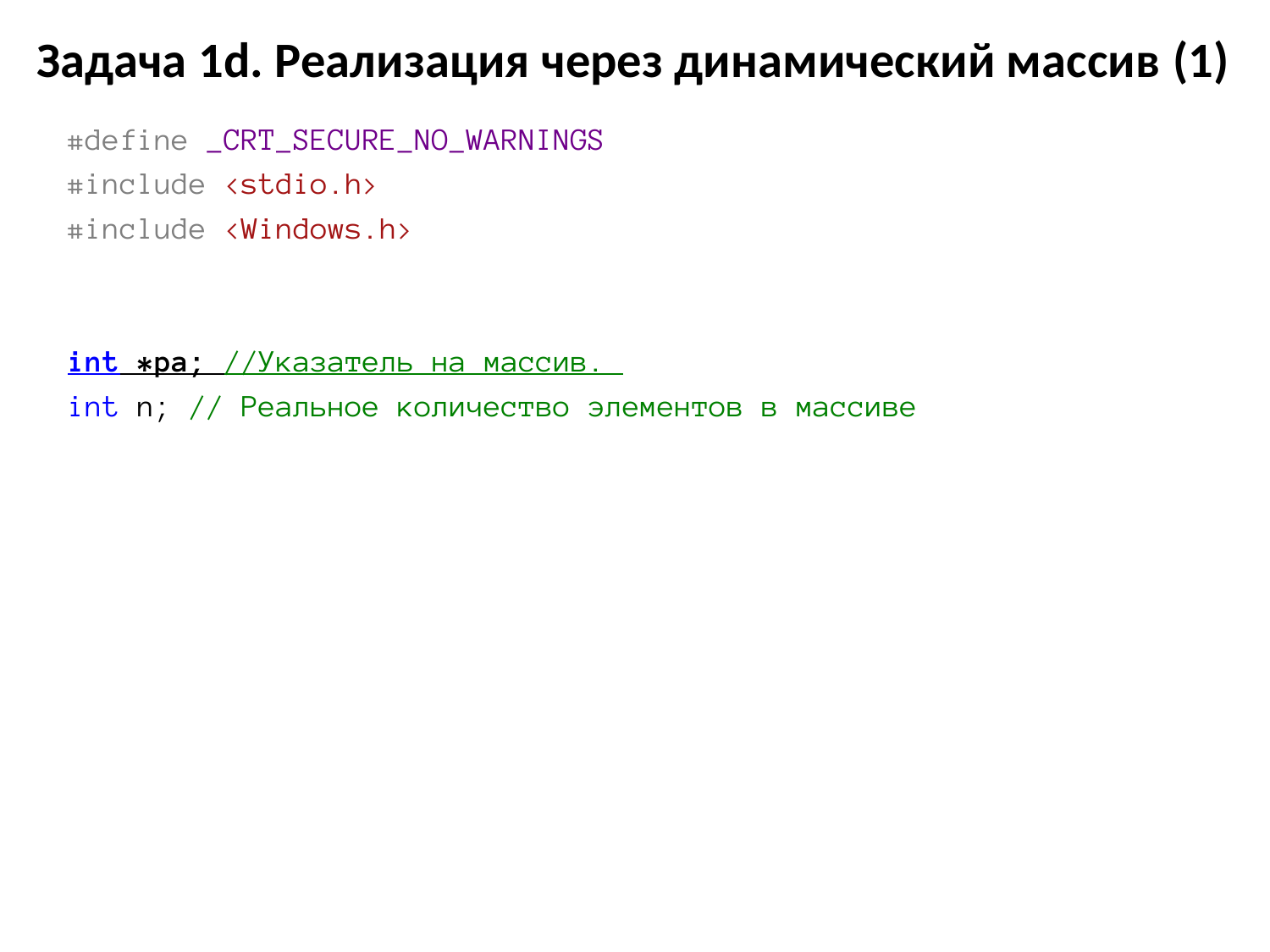

# Задача 1d. Реализация через динамический массив (1)
#define _CRT_SECURE_NO_WARNINGS
#include <stdio.h>
#include <Windows.h>

int *pa; //Указатель на массив.
int n; // Реальное количество элементов в массиве